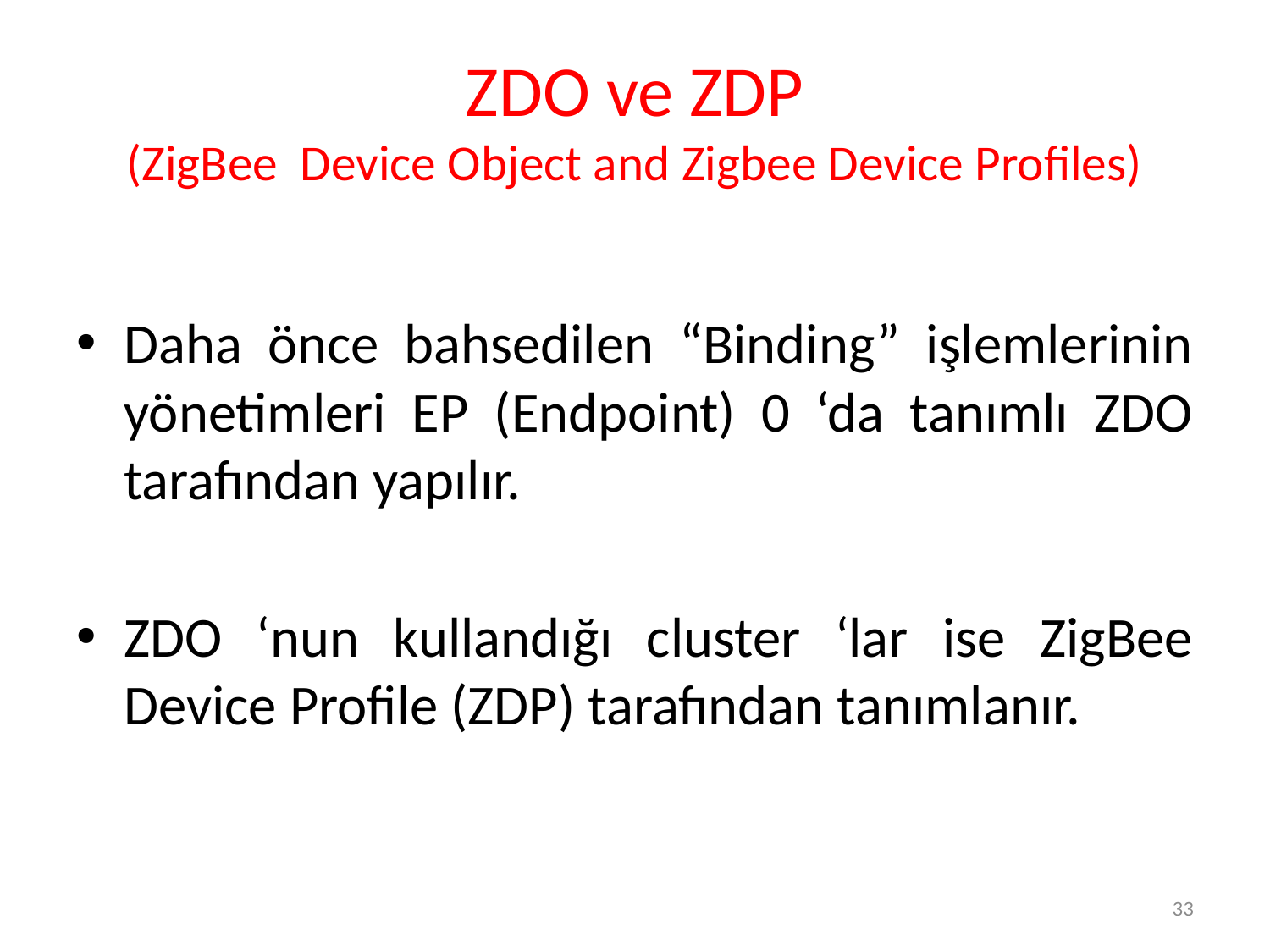

# ZDO ve ZDP (ZigBee  Device Object and Zigbee Device Profiles)

Daha önce bahsedilen “Binding” işlemlerinin yönetimleri EP (Endpoint) 0 ‘da tanımlı ZDO tarafından yapılır.

ZDO ‘nun kullandığı cluster ‘lar ise ZigBee Device Profile (ZDP) tarafından tanımlanır.
33